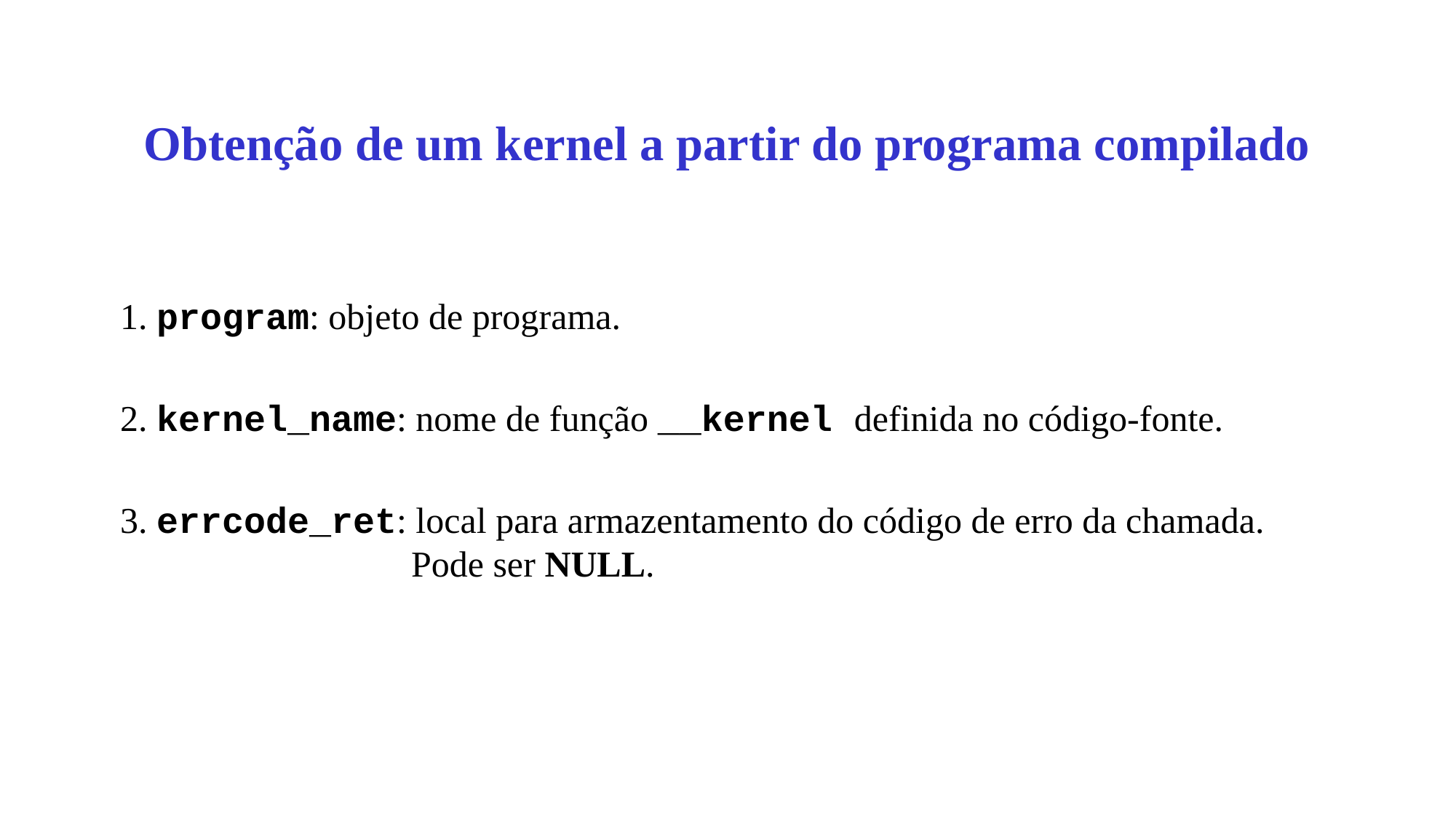

# Obtenção de um kernel a partir do programa compilado

1. program: objeto de programa.

2. kernel_name: nome de função __kernel definida no código-fonte.

3. errcode_ret: local para armazentamento do código de erro da chamada.
                                Pode ser NULL.